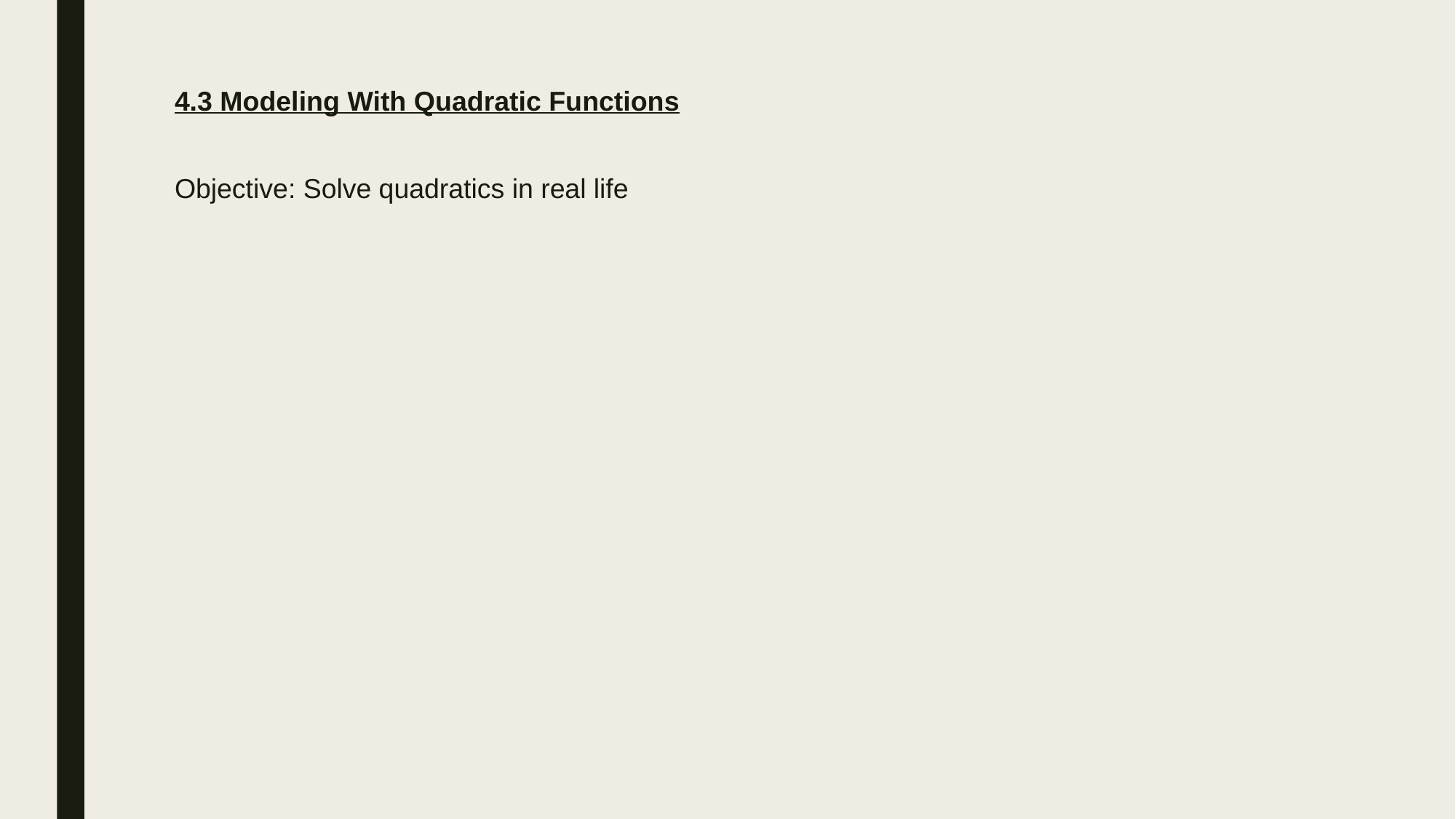

# 4.3 Modeling With Quadratic Functions Objective: Solve quadratics in real life